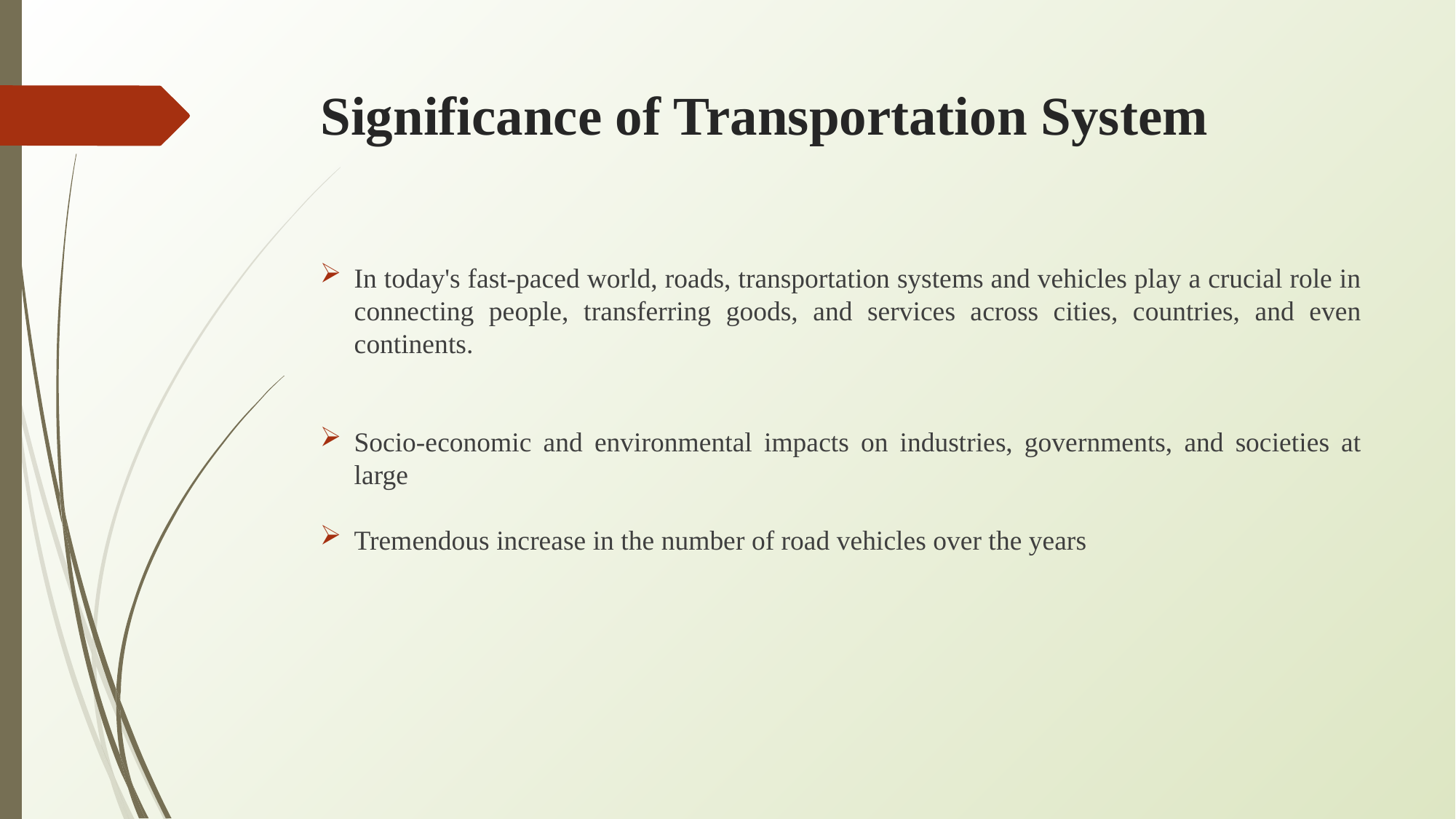

# Significance of Transportation System
In today's fast-paced world, roads, transportation systems and vehicles play a crucial role in connecting people, transferring goods, and services across cities, countries, and even continents.

Socio-economic and environmental impacts on industries, governments, and societies at large

Tremendous increase in the number of road vehicles over the years